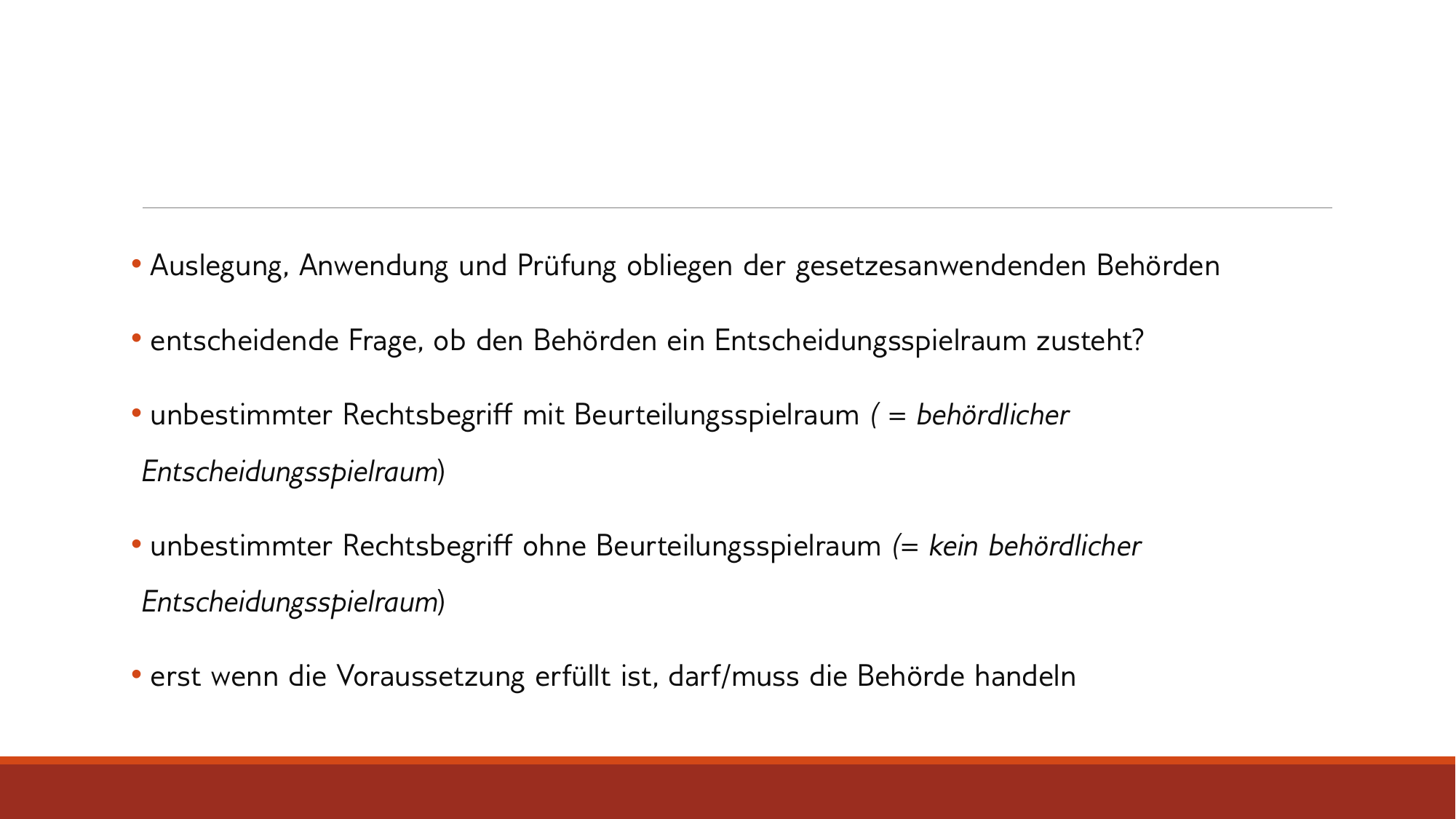

Auslegung, Anwendung und Prüfung obliegen der gesetzesanwendenden Behörden
 entscheidende Frage, ob den Behörden ein Entscheidungsspielraum zusteht?
 unbestimmter Rechtsbegriff mit Beurteilungsspielraum ( = behördlicher Entscheidungsspielraum)
 unbestimmter Rechtsbegriff ohne Beurteilungsspielraum (= kein behördlicher Entscheidungsspielraum)
 erst wenn die Voraussetzung erfüllt ist, darf/muss die Behörde handeln